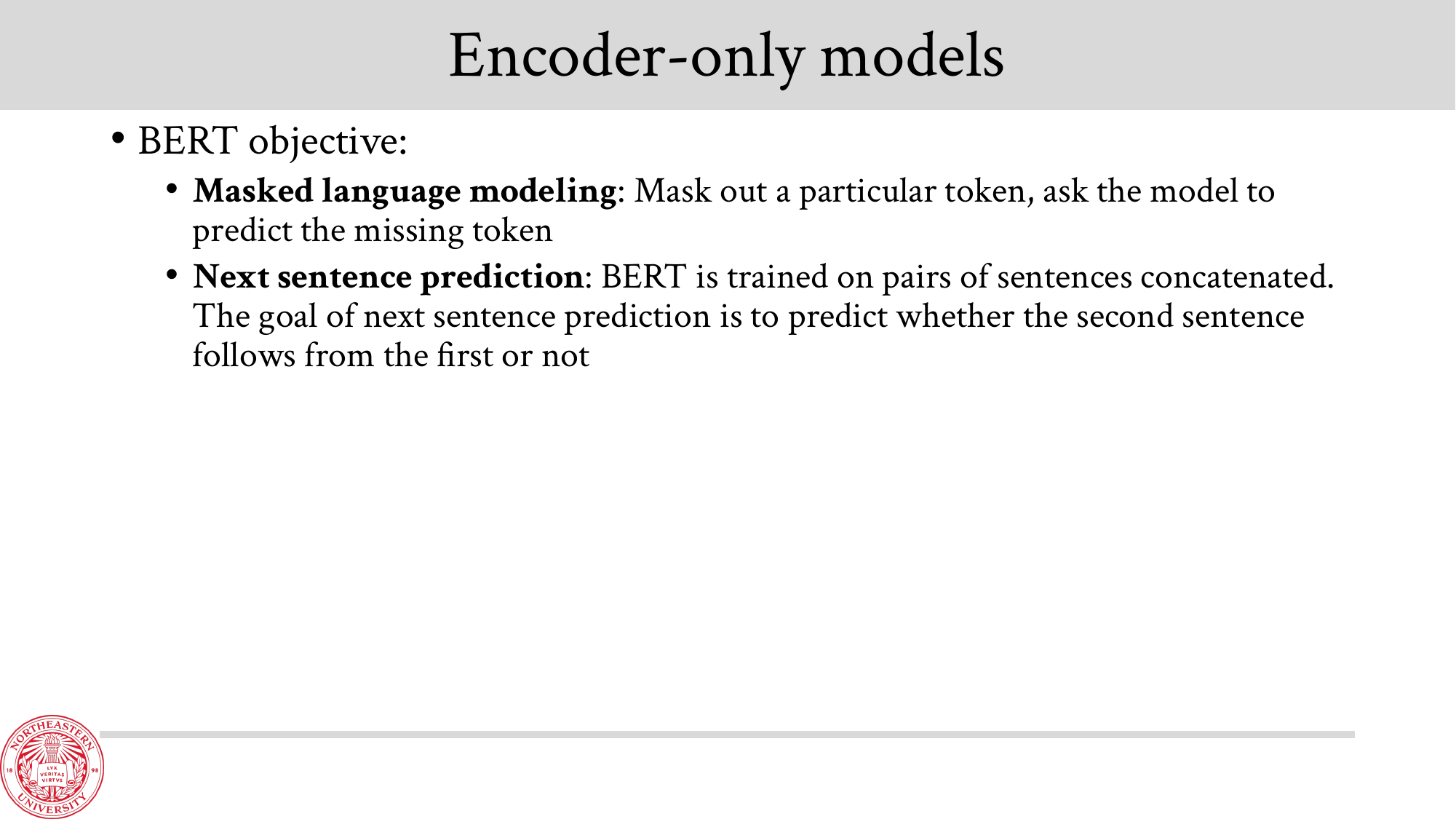

# Encoder-only models
BERT objective:
Masked language modeling: Mask out a particular token, ask the model to predict the missing token
Next sentence prediction: BERT is trained on pairs of sentences concatenated. The goal of next sentence prediction is to predict whether the second sentence follows from the first or not